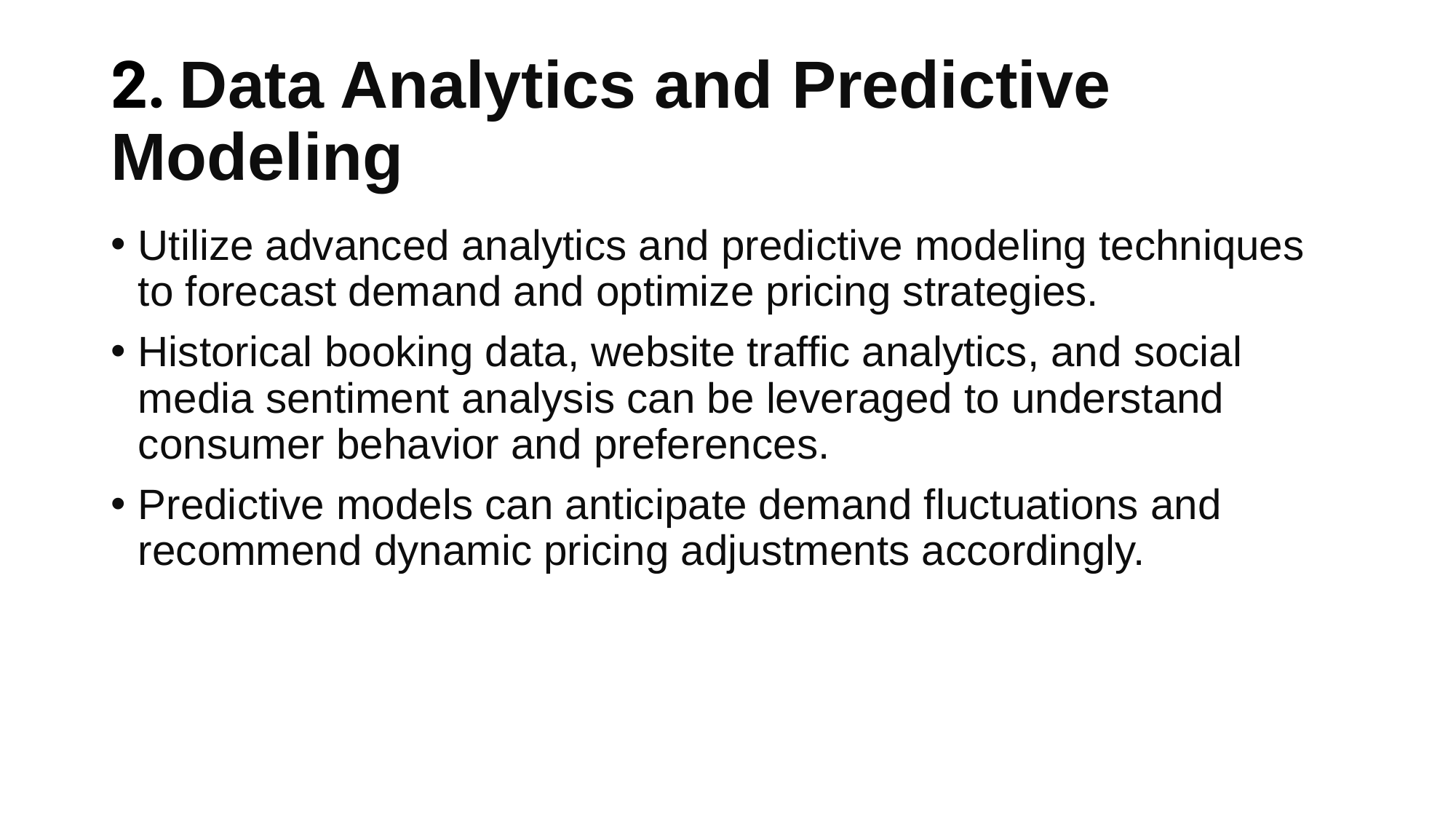

# 2. Data Analytics and Predictive Modeling
Utilize advanced analytics and predictive modeling techniques to forecast demand and optimize pricing strategies.
Historical booking data, website traffic analytics, and social media sentiment analysis can be leveraged to understand consumer behavior and preferences.
Predictive models can anticipate demand fluctuations and recommend dynamic pricing adjustments accordingly.